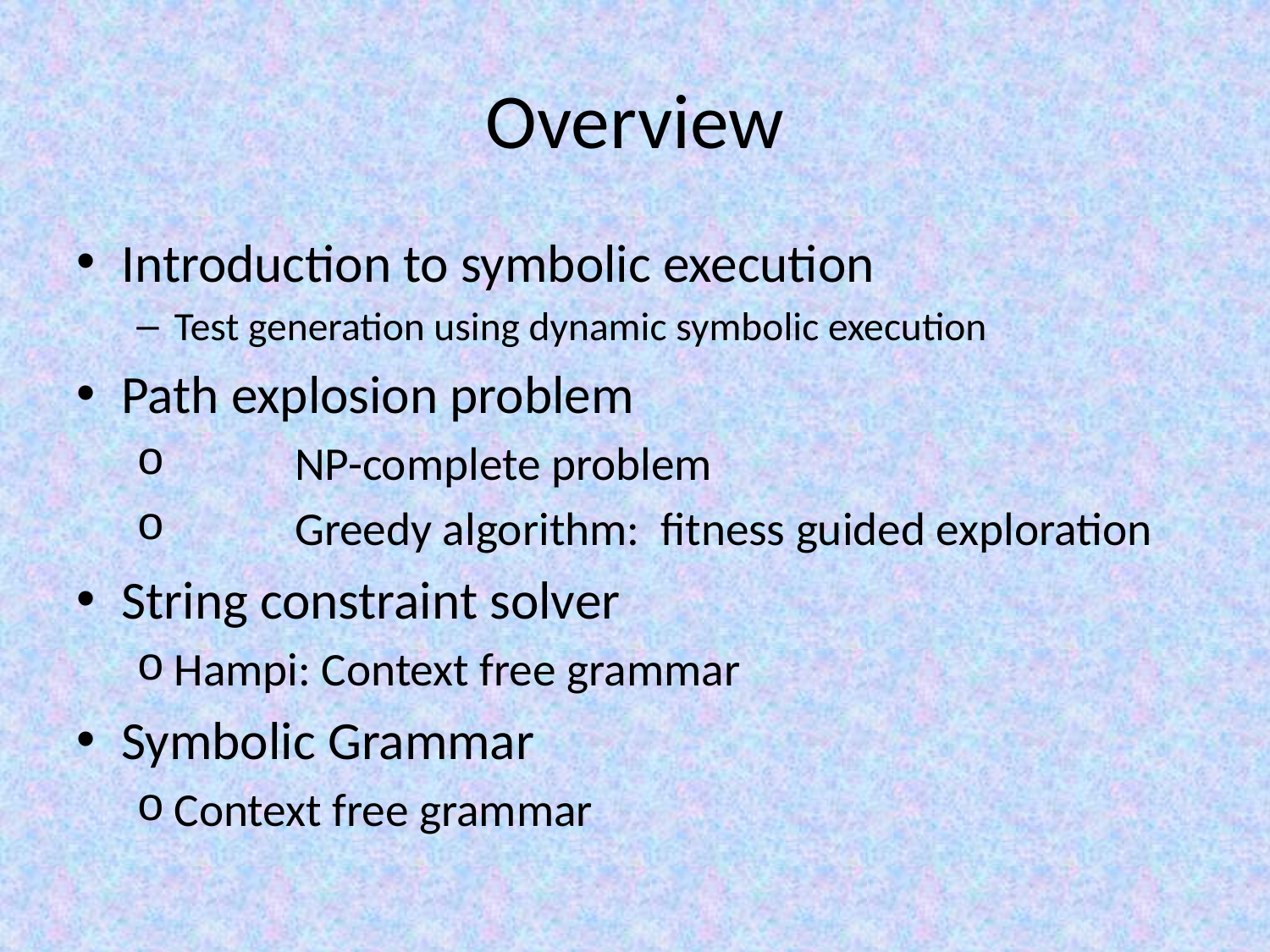

# Overview
Introduction to symbolic execution
Test generation using dynamic symbolic execution
Path explosion problem
	NP-complete problem
	Greedy algorithm:  fitness guided exploration
String constraint solver
Hampi: Context free grammar
Symbolic Grammar
Context free grammar